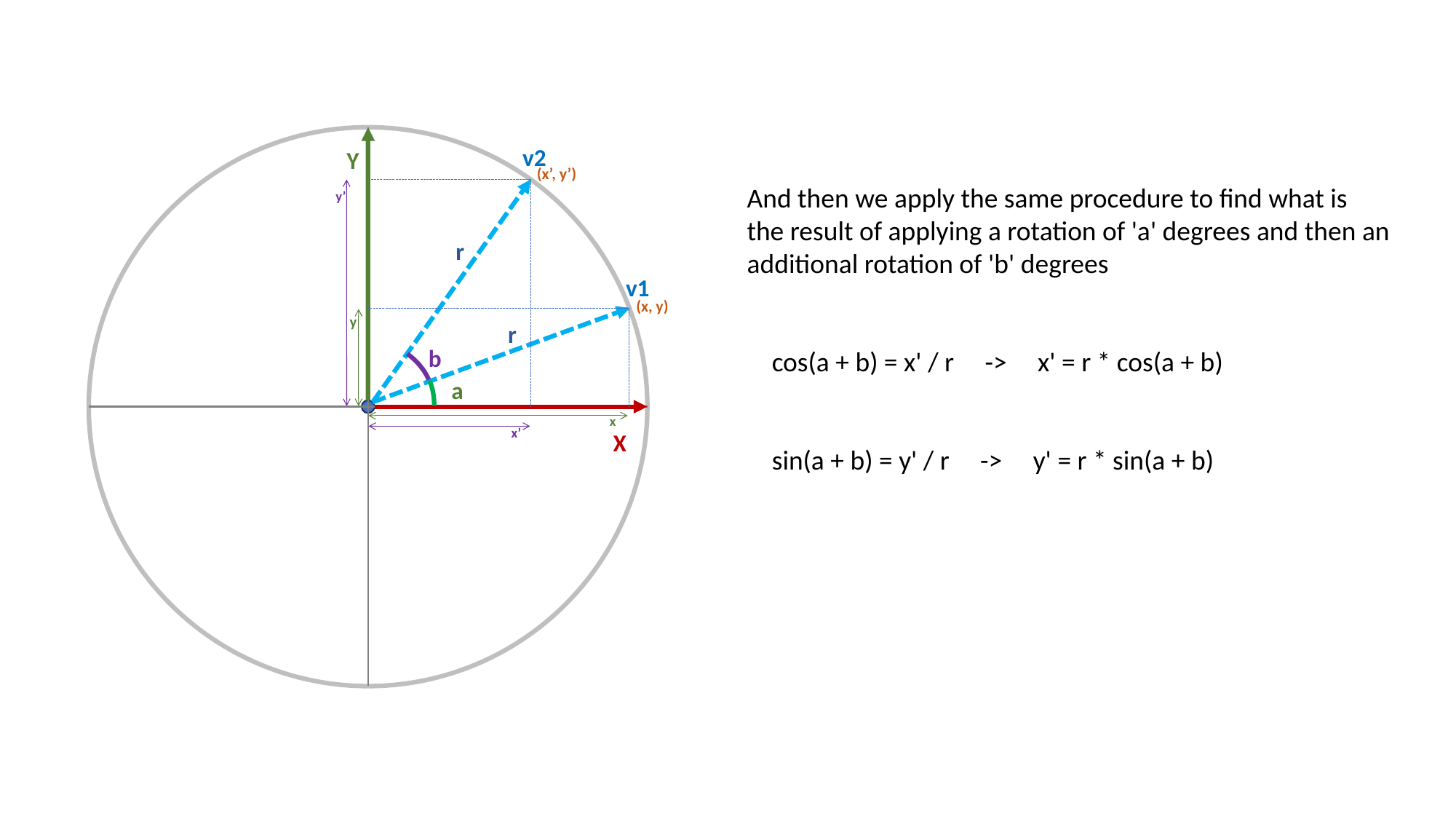

v2
Y
(x’, y’)
And then we apply the same procedure to find what is the result of applying a rotation of 'a' degrees and then an additional rotation of 'b' degrees

    cos(a + b) = x' / r     ->     x' = r * cos(a + b)

    sin(a + b) = y' / r     ->     y' = r * sin(a + b)
y’
r
v1
(x, y)
y
r
b

a

x
x’
X